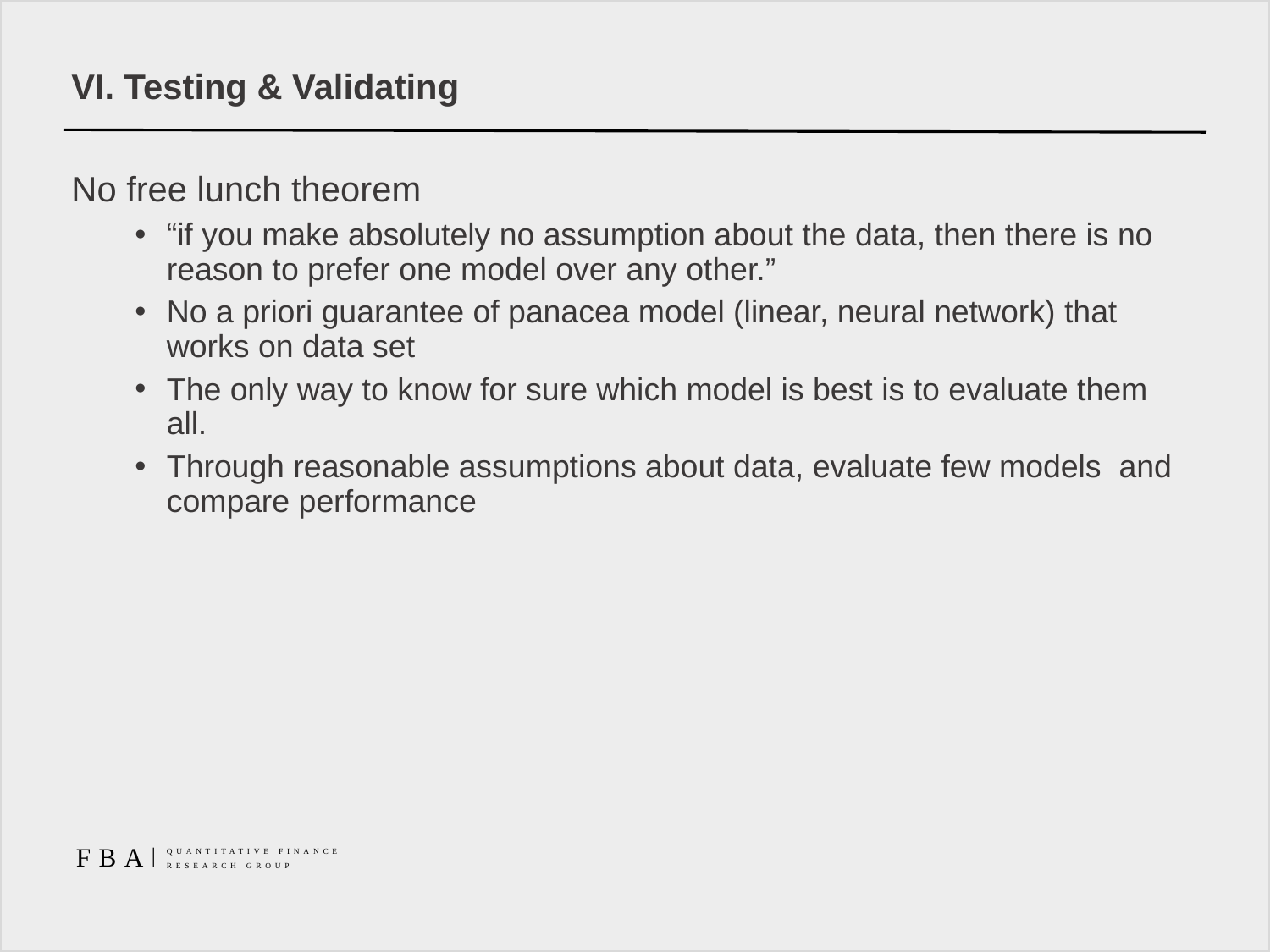

# VI. Testing & Validating
No free lunch theorem
“if you make absolutely no assumption about the data, then there is no reason to prefer one model over any other.”
No a priori guarantee of panacea model (linear, neural network) that works on data set
The only way to know for sure which model is best is to evaluate them all.
Through reasonable assumptions about data, evaluate few models  and compare performance